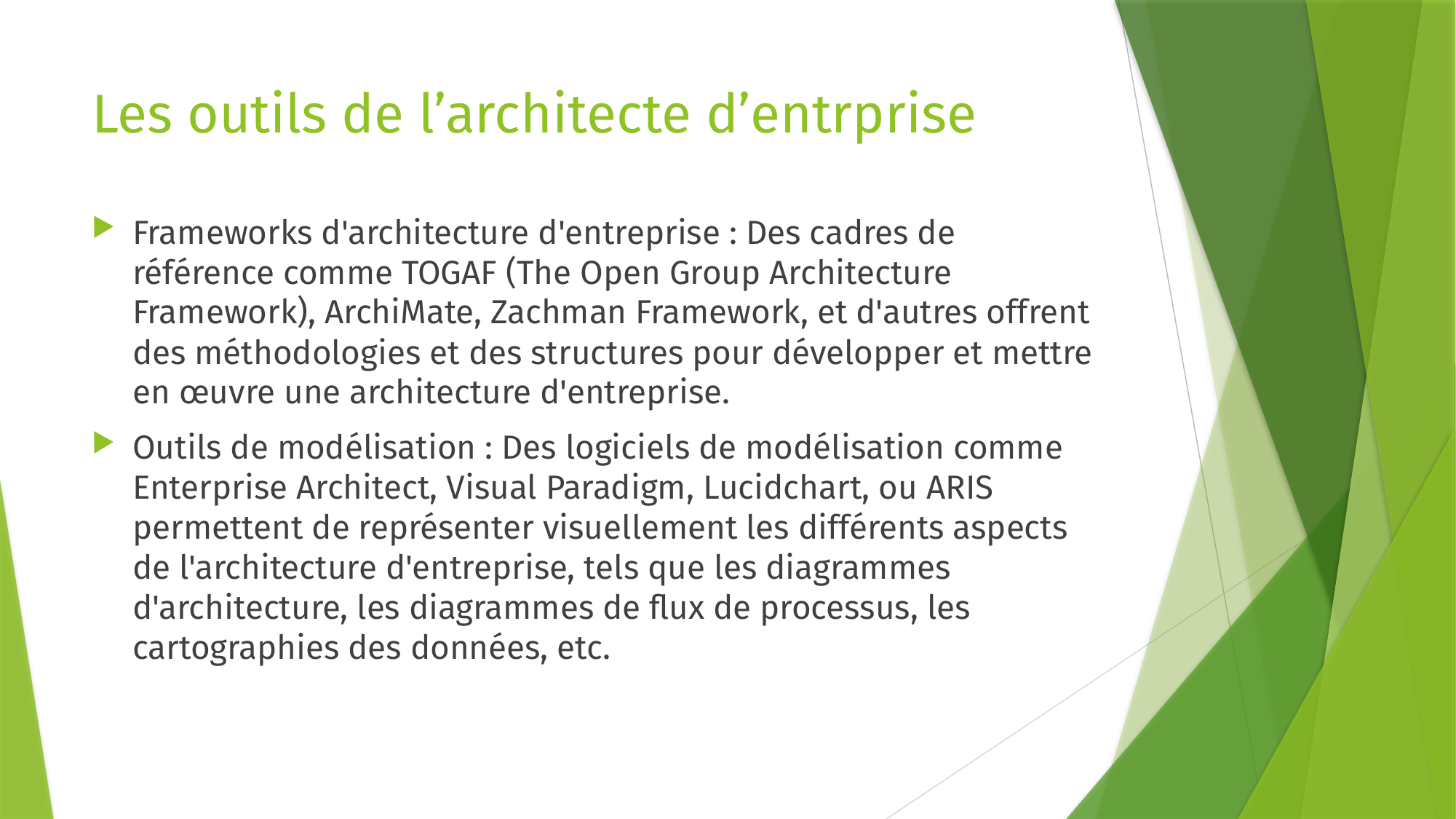

# Les outils de l’architecte d’entrprise
Frameworks d'architecture d'entreprise : Des cadres de référence comme TOGAF (The Open Group Architecture Framework), ArchiMate, Zachman Framework, et d'autres offrent des méthodologies et des structures pour développer et mettre en œuvre une architecture d'entreprise.
Outils de modélisation : Des logiciels de modélisation comme Enterprise Architect, Visual Paradigm, Lucidchart, ou ARIS permettent de représenter visuellement les différents aspects de l'architecture d'entreprise, tels que les diagrammes d'architecture, les diagrammes de flux de processus, les cartographies des données, etc.